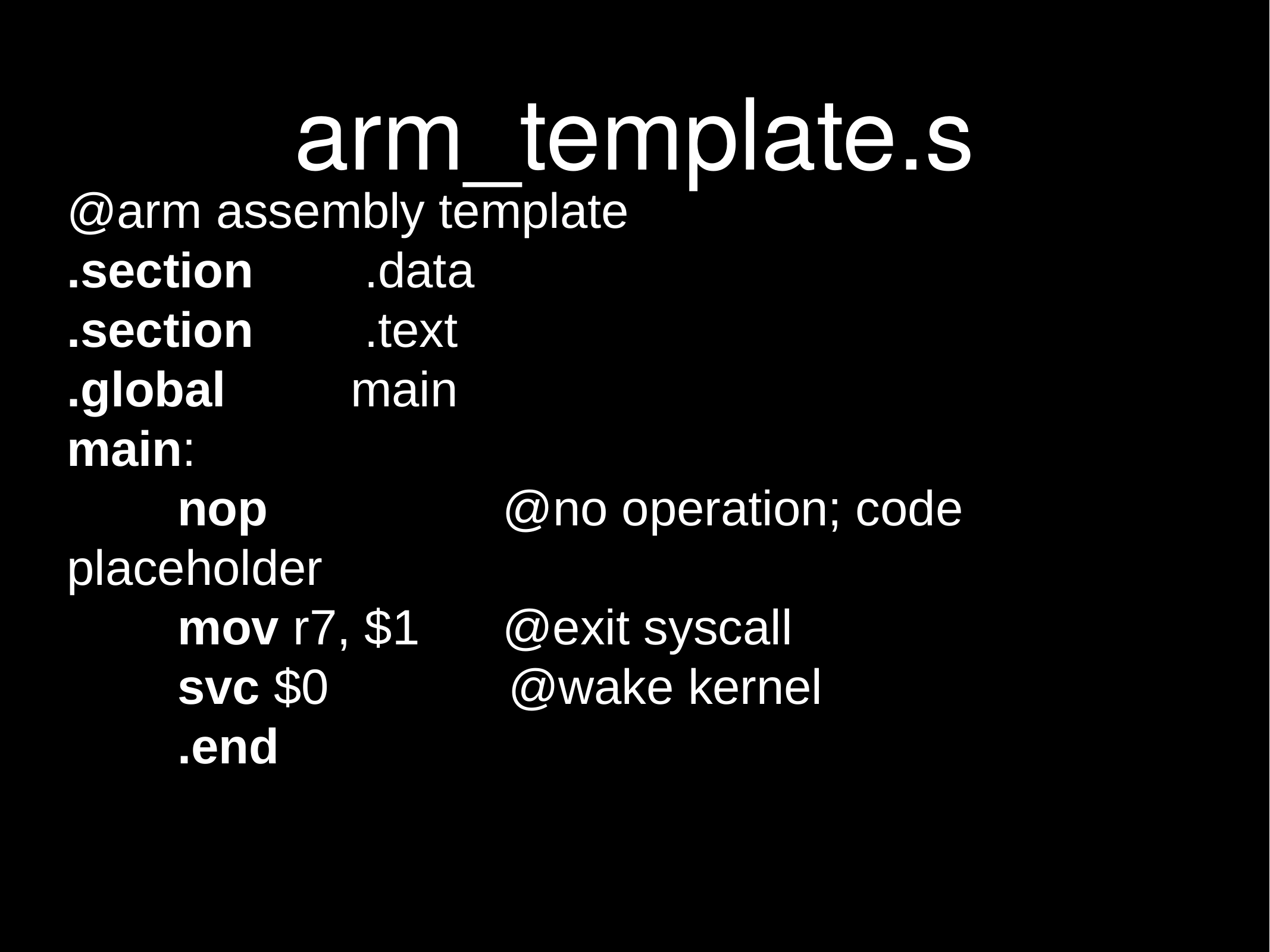

# arm_template.s
@arm assembly template
.section        .data
.section        .text
.global         main
main:
        nop                 @no operation; code placeholder
        mov r7, $1      @exit syscall
        svc $0             @wake kernel
        .end